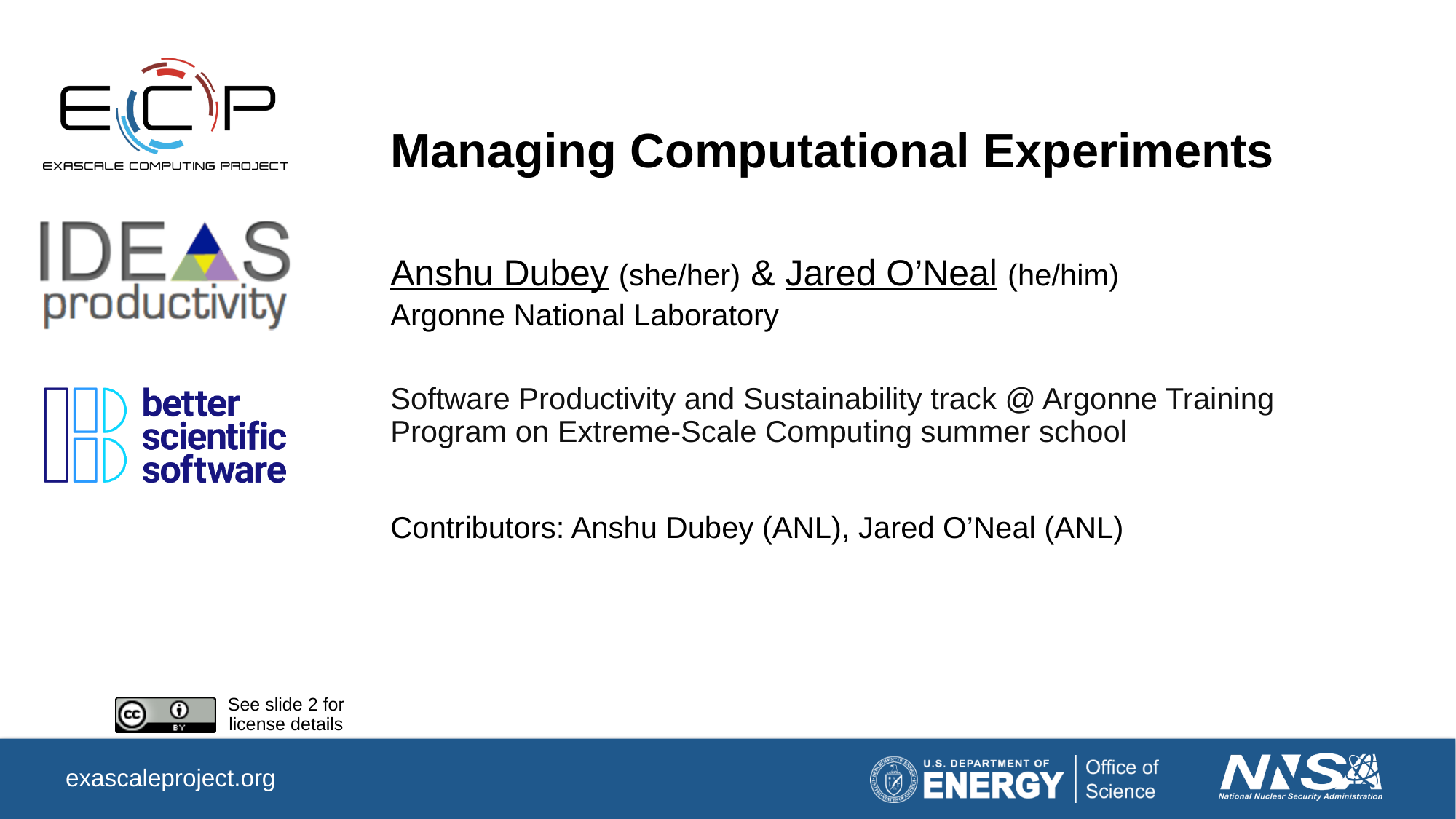

# Managing Computational Experiments
Anshu Dubey (she/her) & Jared O’Neal (he/him)

Argonne National Laboratory
Software Productivity and Sustainability track @ Argonne Training Program on Extreme-Scale Computing summer school
Contributors: Anshu Dubey (ANL), Jared O’Neal (ANL)